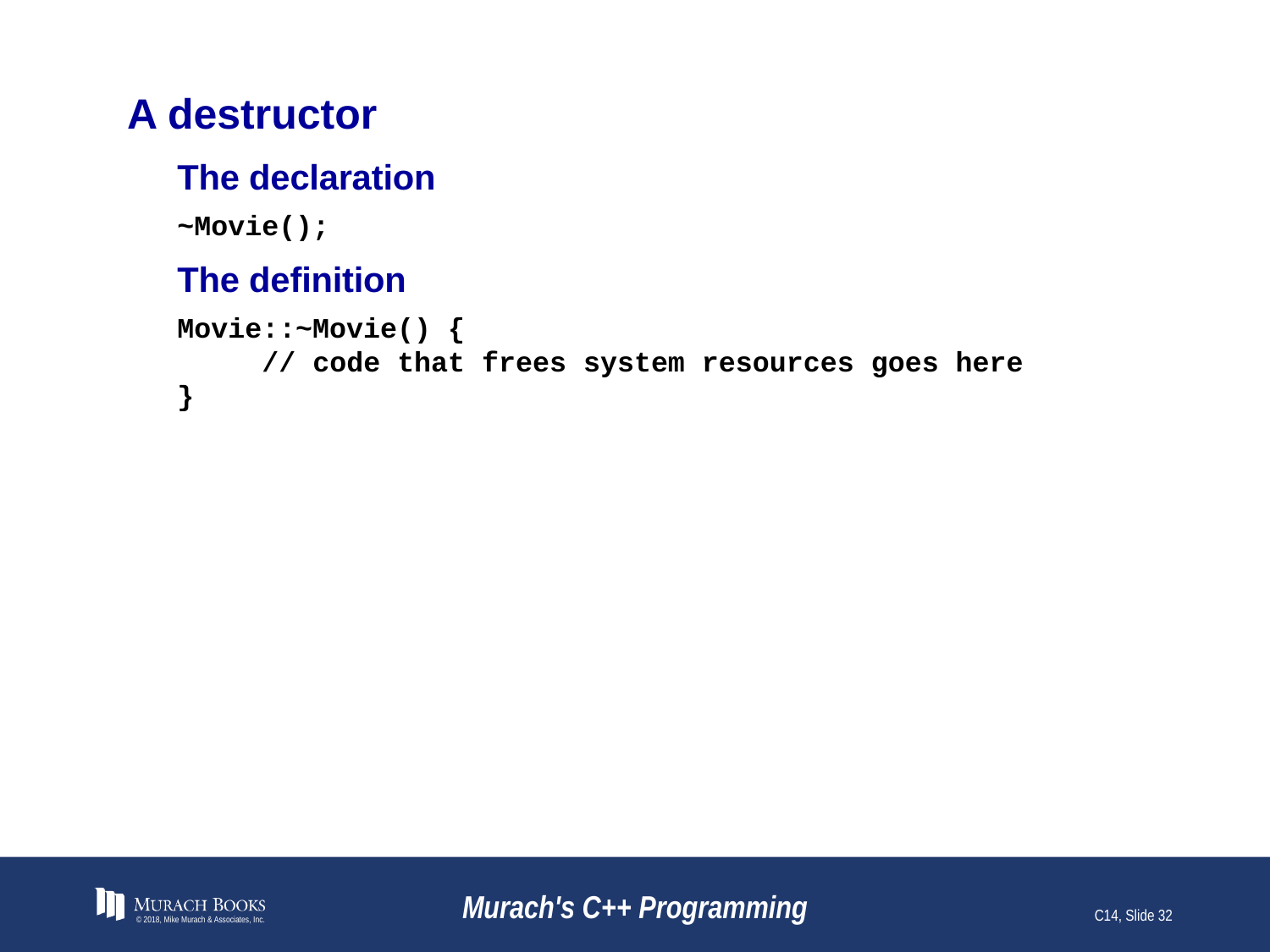

# A destructor
The declaration
~Movie();
The definition
Movie::~Movie() {
     // code that frees system resources goes here
}

© 2018, Mike Murach & Associates, Inc.
Murach's C++ Programming

C14, Slide 32